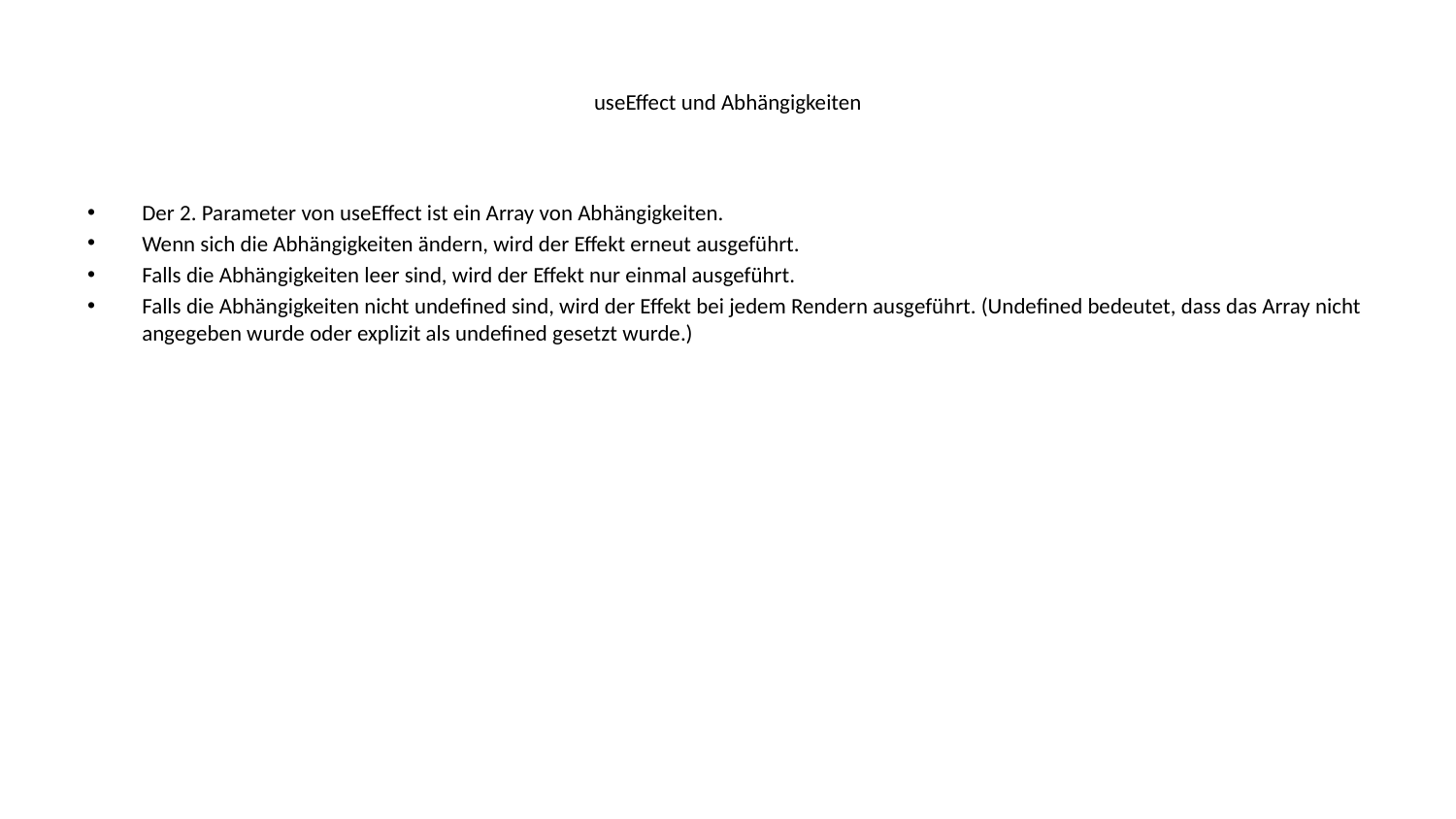

# useEffect und Abhängigkeiten
Der 2. Parameter von useEffect ist ein Array von Abhängigkeiten.
Wenn sich die Abhängigkeiten ändern, wird der Effekt erneut ausgeführt.
Falls die Abhängigkeiten leer sind, wird der Effekt nur einmal ausgeführt.
Falls die Abhängigkeiten nicht undefined sind, wird der Effekt bei jedem Rendern ausgeführt. (Undefined bedeutet, dass das Array nicht angegeben wurde oder explizit als undefined gesetzt wurde.)